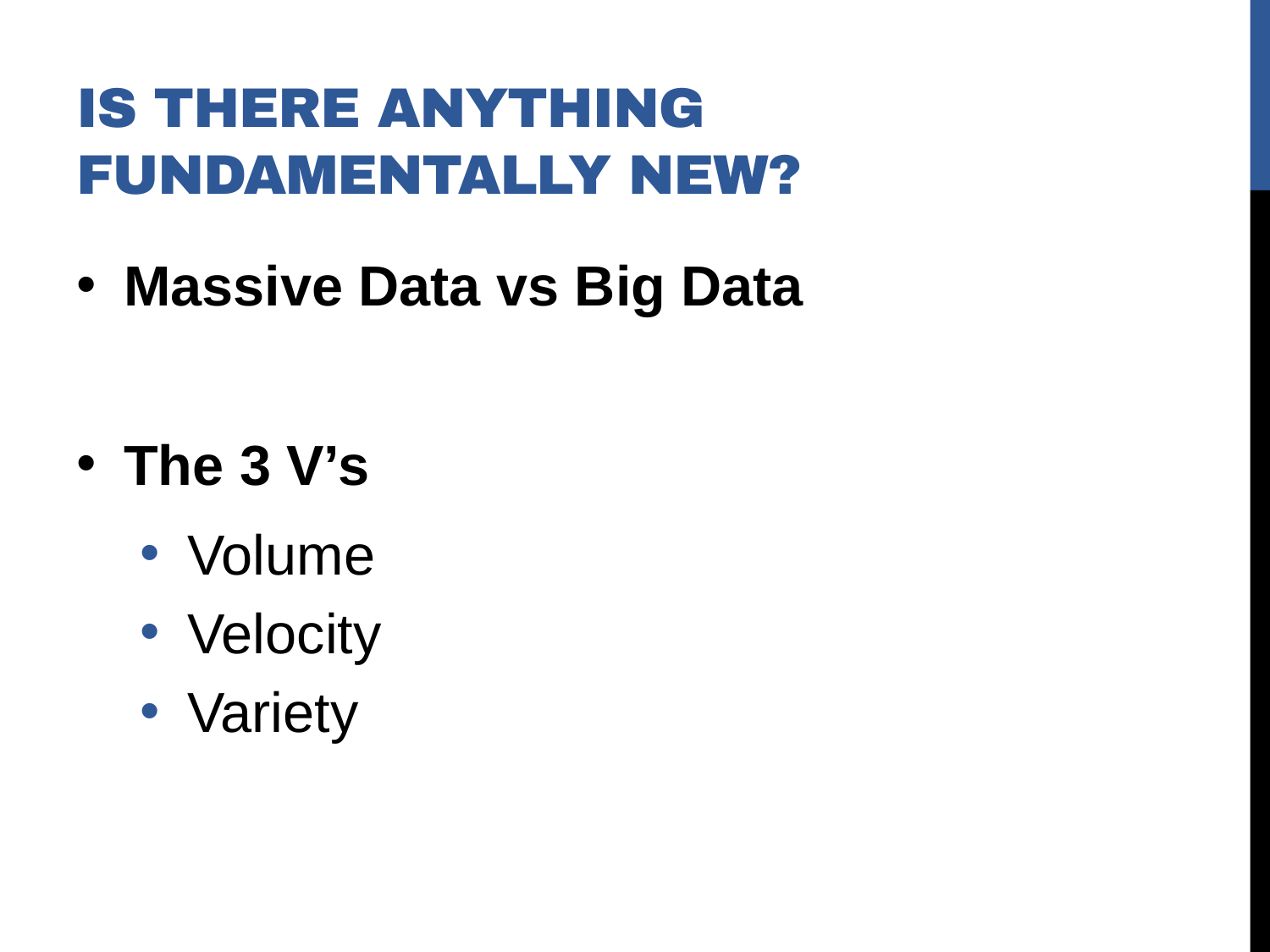

# Is there anything fundamentally new?
Massive Data vs Big Data

The 3 V’s
Volume
Velocity
Variety